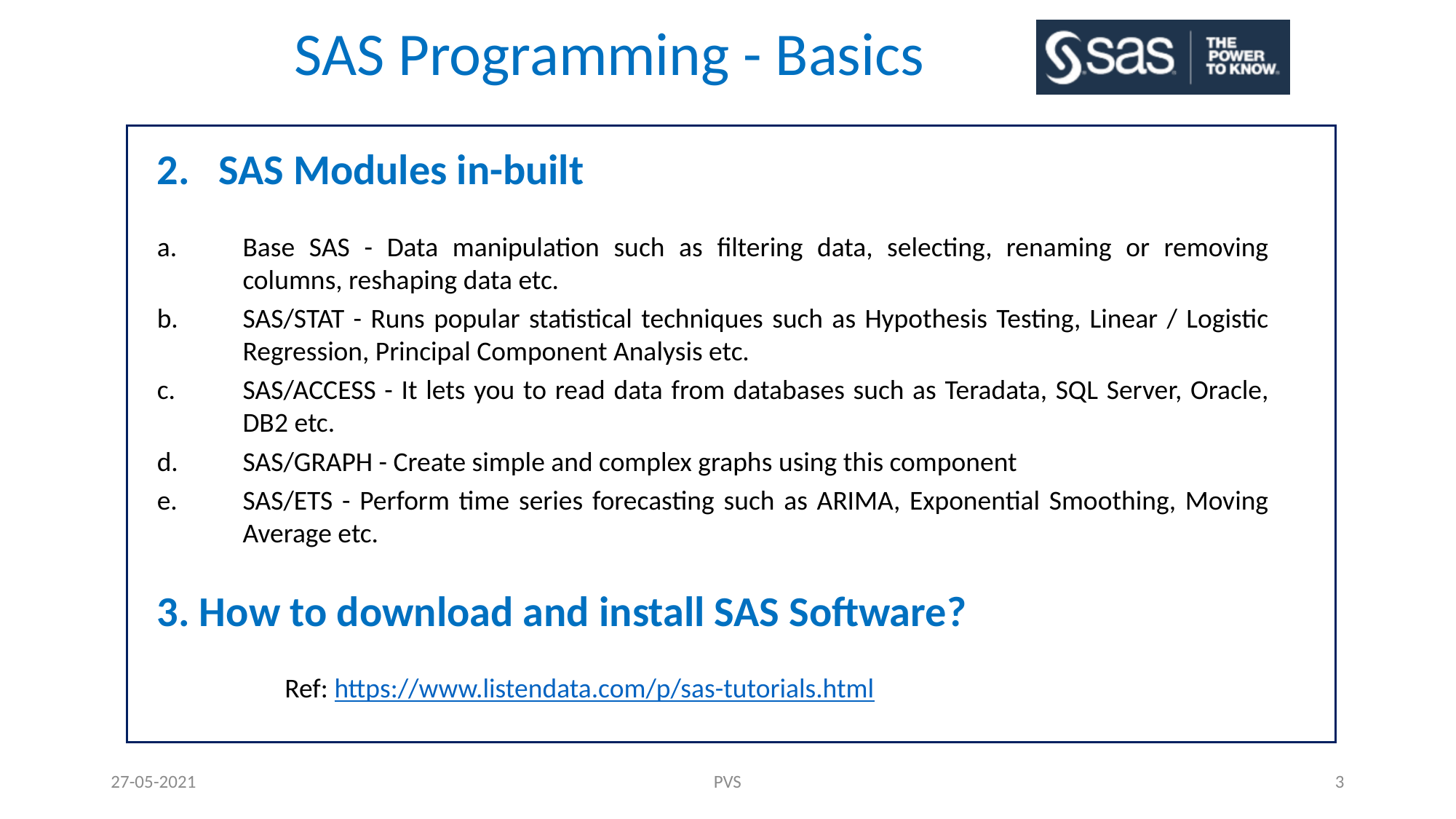

# SAS Programming - Basics

2.   SAS Modules in-built

Base SAS - Data manipulation such as filtering data, selecting, renaming or removing columns, reshaping data etc.
SAS/STAT - Runs popular statistical techniques such as Hypothesis Testing, Linear / Logistic Regression, Principal Component Analysis etc.
SAS/ACCESS - It lets you to read data from databases such as Teradata, SQL Server, Oracle, DB2 etc.
SAS/GRAPH - Create simple and complex graphs using this component
SAS/ETS - Perform time series forecasting such as ARIMA, Exponential Smoothing, Moving Average etc.

3. How to download and install SAS Software?

	Ref: https://www.listendata.com/p/sas-tutorials.html
27-05-2021
PVS
3